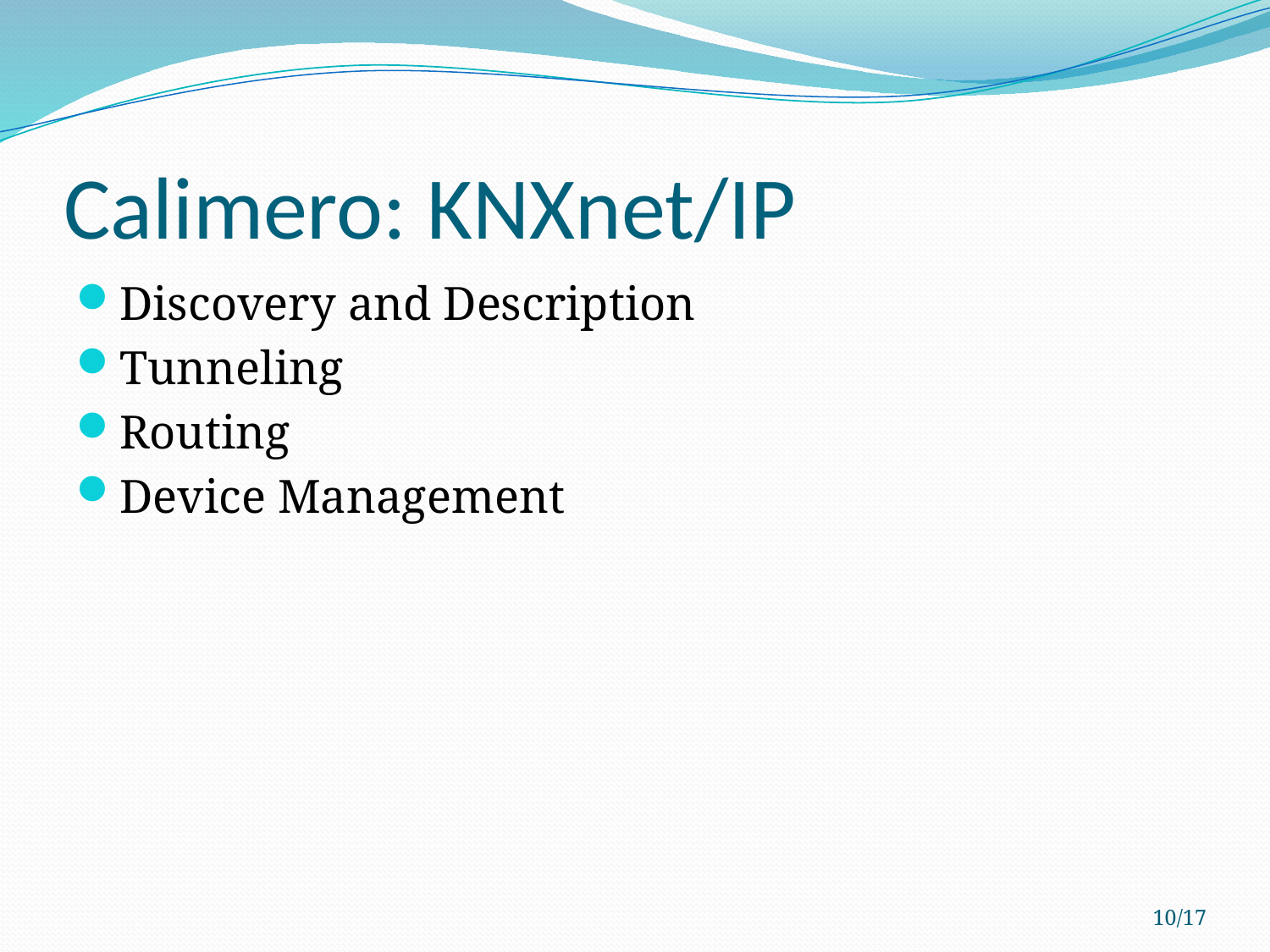

# Calimero: KNXnet/IP
Discovery and Description
Tunneling
Routing
Device Management
10/17